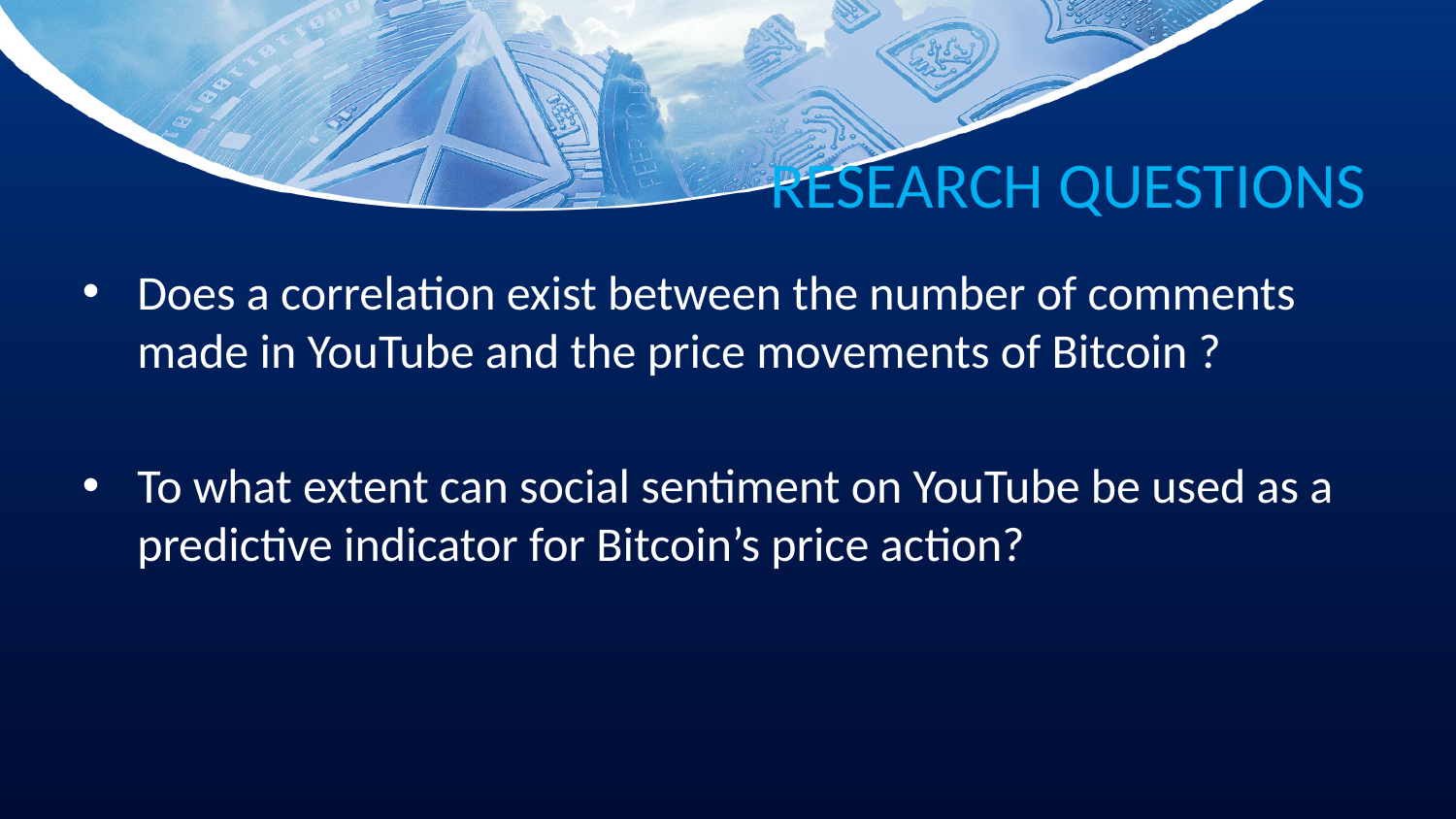

# RESEARCH QUESTIONS
Does a correlation exist between the number of comments made in YouTube and the price movements of Bitcoin ?

To what extent can social sentiment on YouTube be used as a predictive indicator for Bitcoin’s price action?